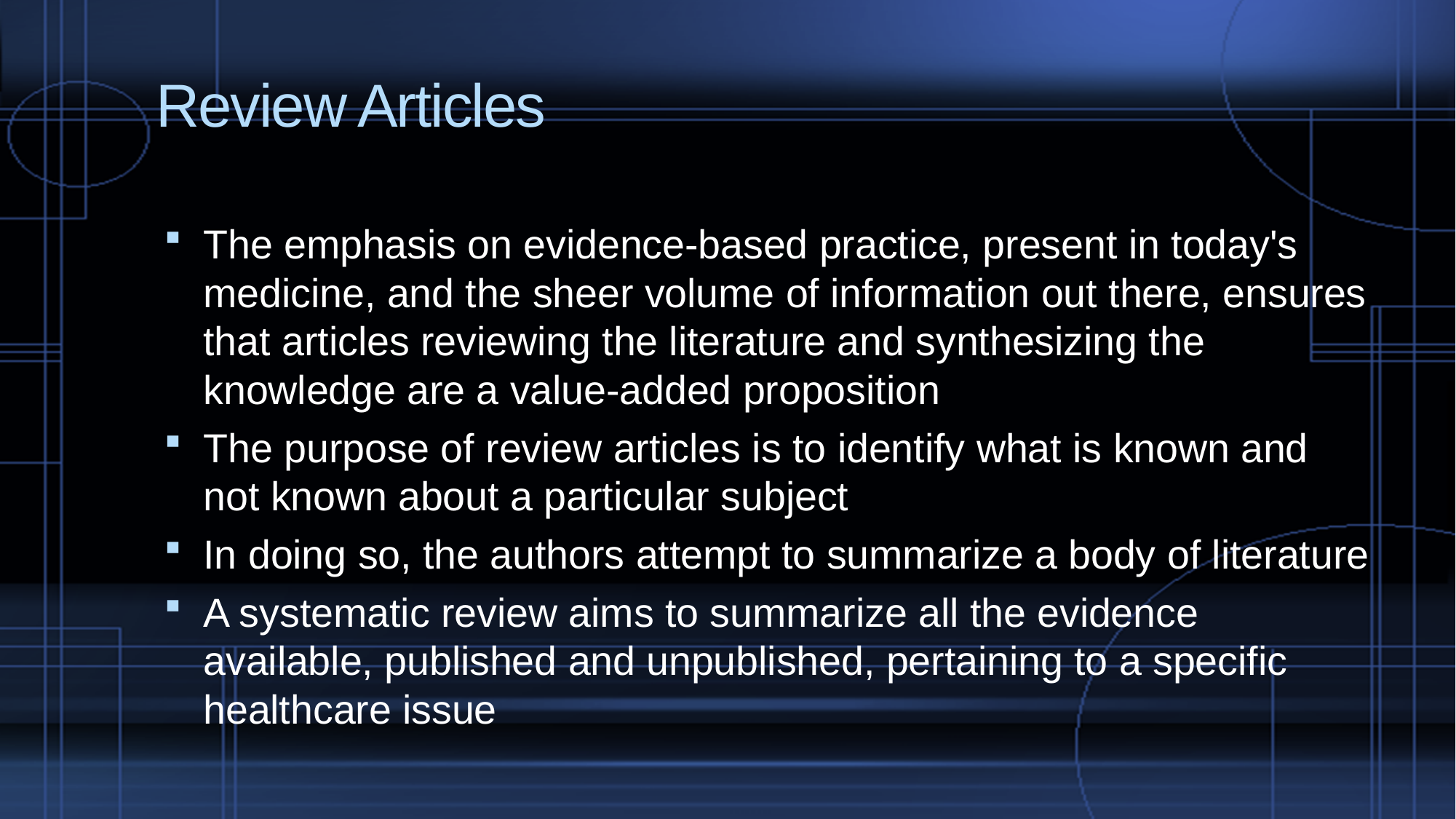

# Review Articles
The emphasis on evidence-based practice, present in today's medicine, and the sheer volume of information out there, ensures that articles reviewing the literature and synthesizing the knowledge are a value-added proposition
The purpose of review articles is to identify what is known and not known about a particular subject
In doing so, the authors attempt to summarize a body of literature
A systematic review aims to summarize all the evidence available, published and unpublished, pertaining to a specific healthcare issue